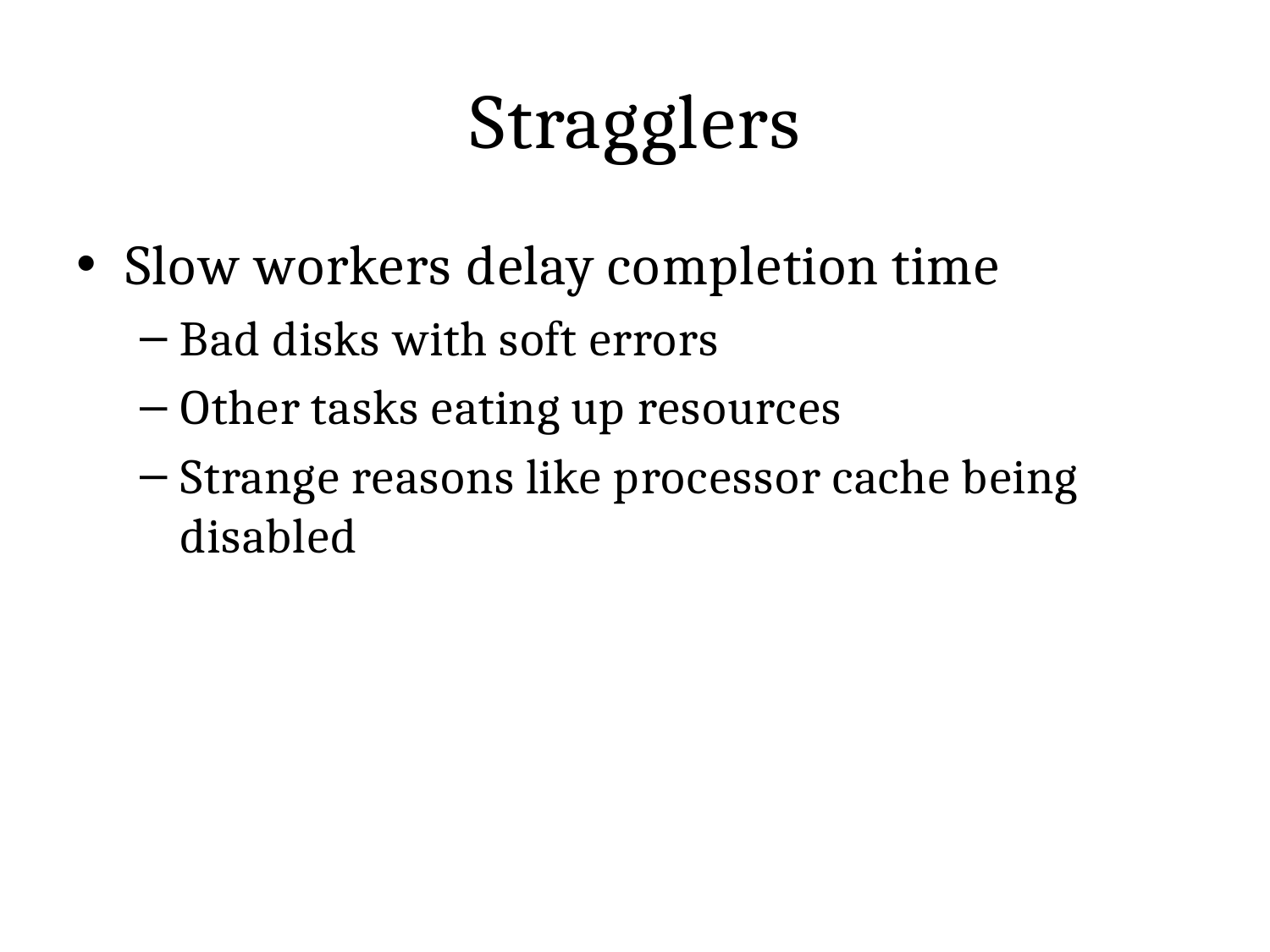

# Stragglers
Slow workers delay completion time
Bad disks with soft errors
Other tasks eating up resources
Strange reasons like processor cache being disabled